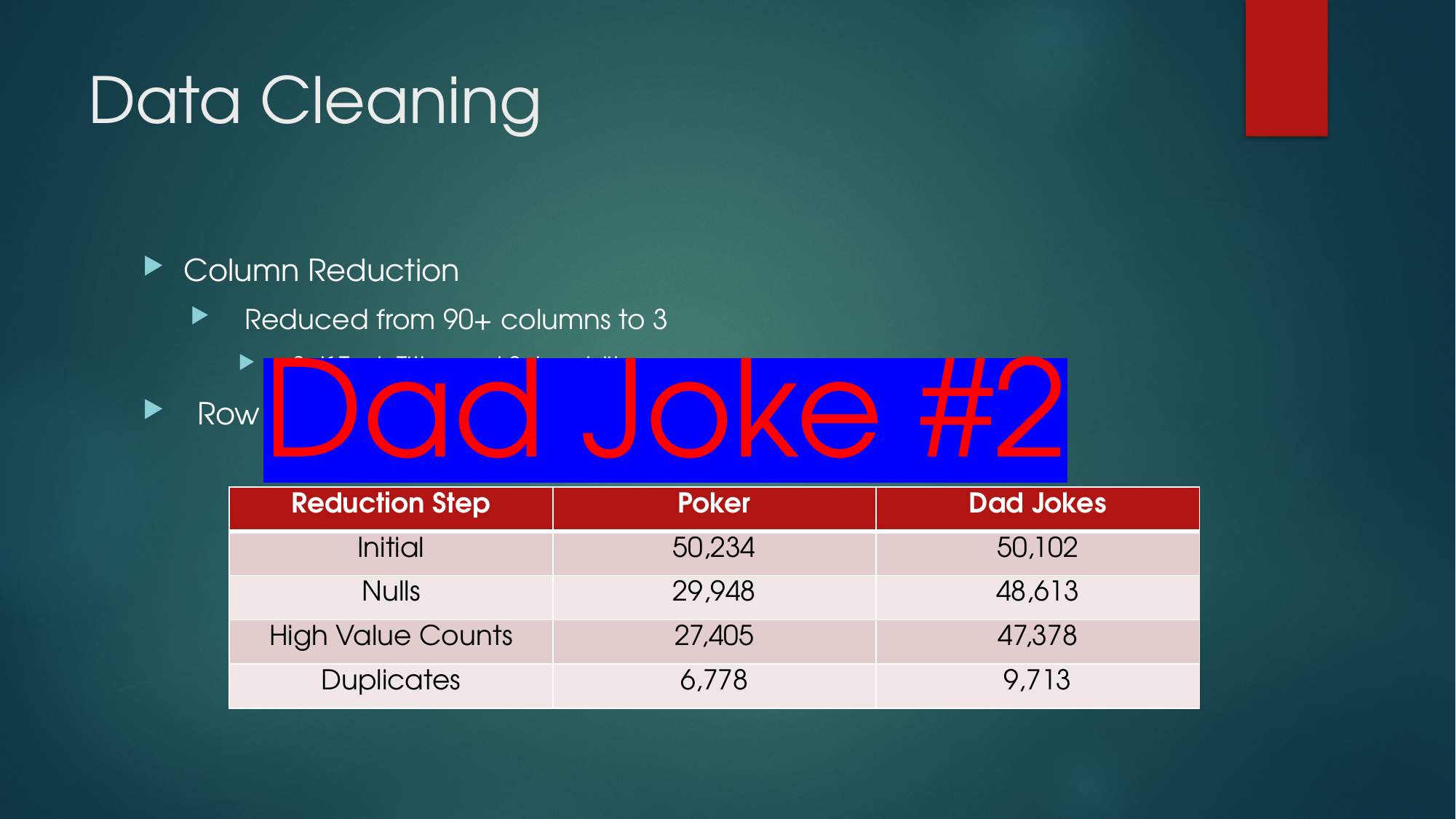

# Data Cleaning
Column Reduction
Reduced from 90+ columns to 3
Self Text, Title, and Subreddit
Row Reduction
Dad Joke #2
| Reduction Step | Poker | Dad Jokes |
| --- | --- | --- |
| Initial | 50,234 | 50,102 |
| Nulls | 29,948 | 48,613 |
| High Value Counts | 27,405 | 47,378 |
| Duplicates | 6,778 | 9,713 |